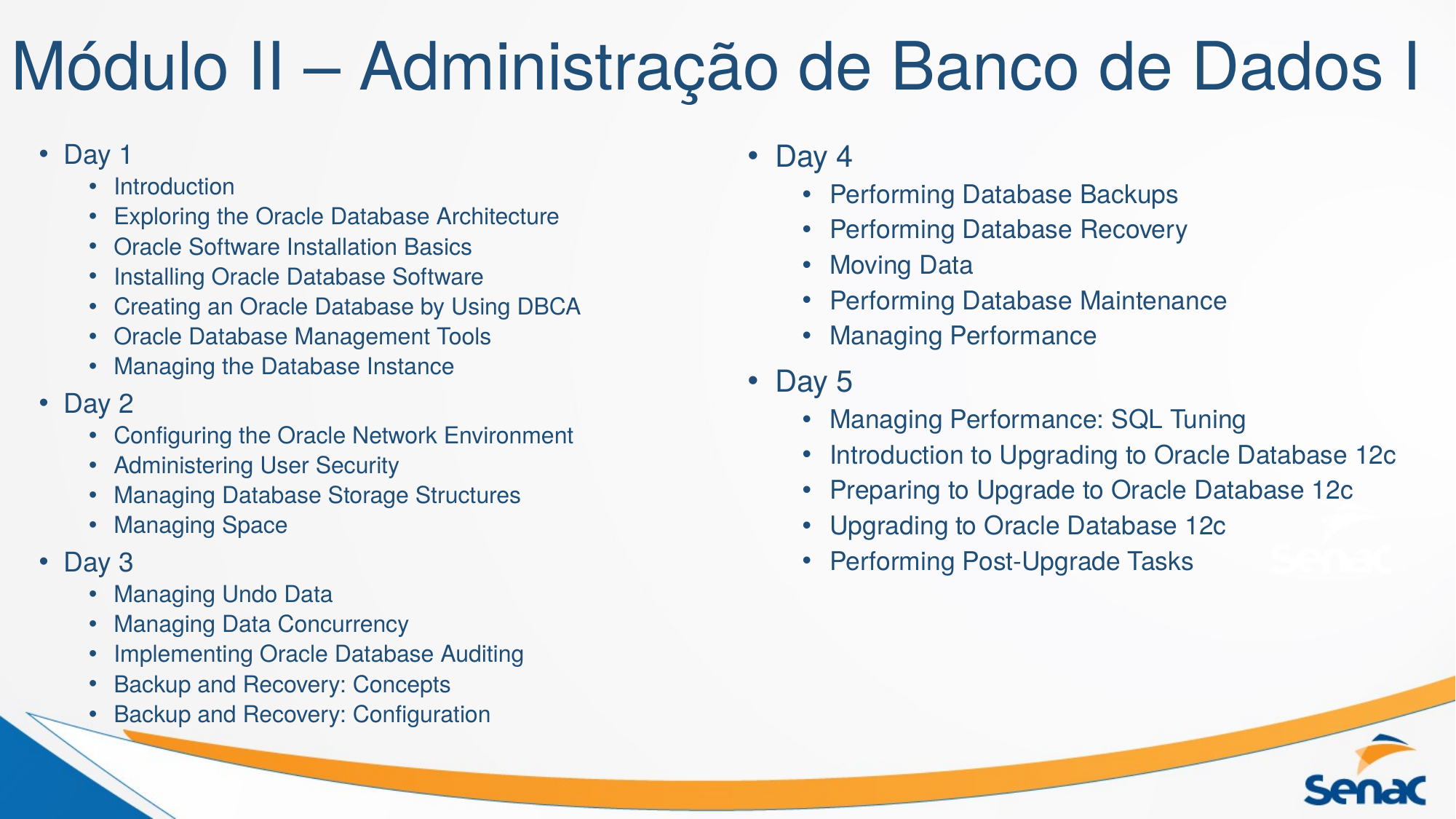

# Módulo II – Administração de Banco de Dados I
Day 1
Introduction
Exploring the Oracle Database Architecture
Oracle Software Installation Basics
Installing Oracle Database Software
Creating an Oracle Database by Using DBCA
Oracle Database Management Tools
Managing the Database Instance
Day 2
Configuring the Oracle Network Environment
Administering User Security
Managing Database Storage Structures
Managing Space
Day 3
Managing Undo Data
Managing Data Concurrency
Implementing Oracle Database Auditing
Backup and Recovery: Concepts
Backup and Recovery: Configuration
Day 4
Performing Database Backups
Performing Database Recovery
Moving Data
Performing Database Maintenance
Managing Performance
Day 5
Managing Performance: SQL Tuning
Introduction to Upgrading to Oracle Database 12c
Preparing to Upgrade to Oracle Database 12c
Upgrading to Oracle Database 12c
Performing Post-Upgrade Tasks